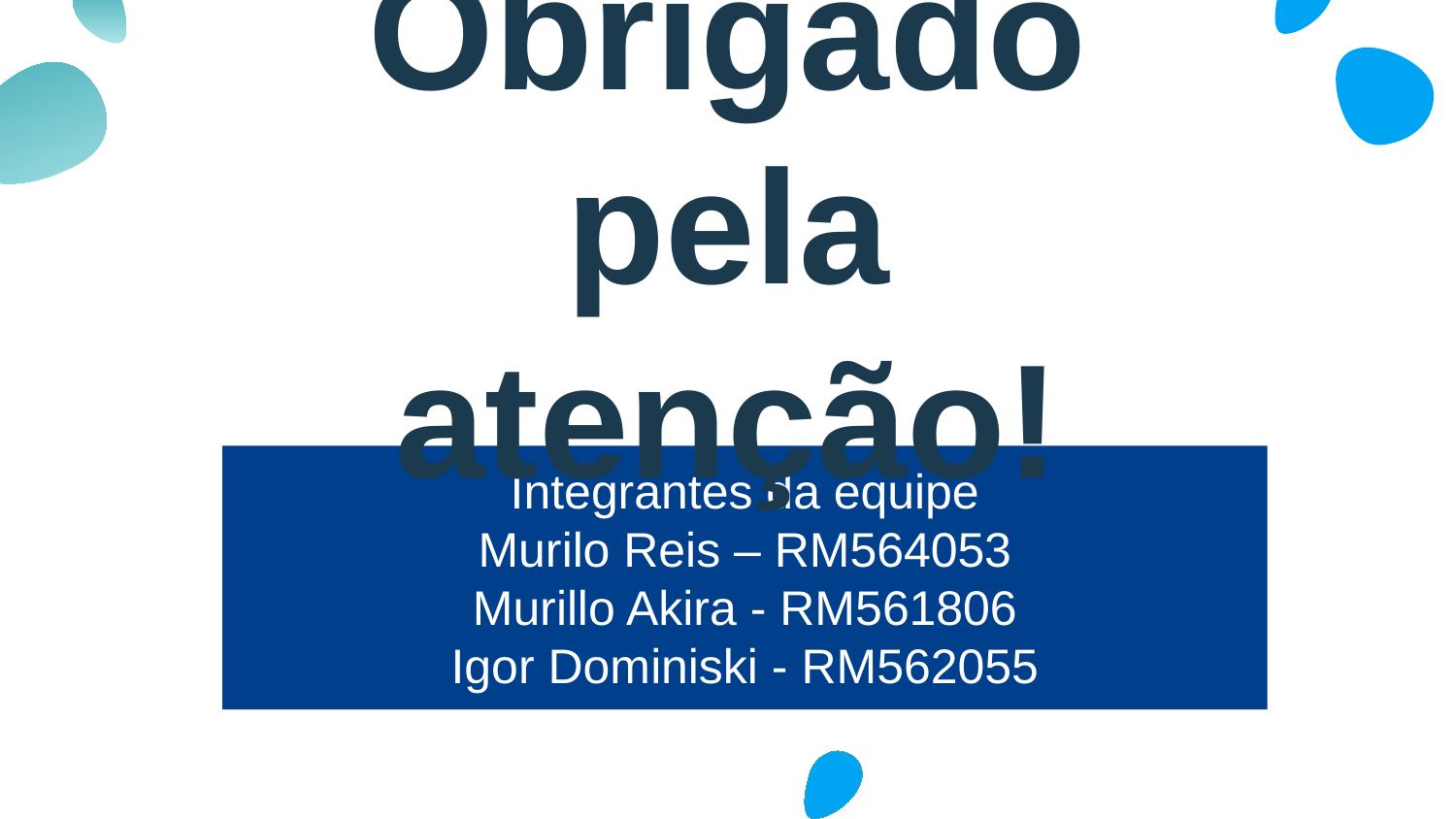

# Obrigado pela atenção!
Integrantes da equipe
Murilo Reis – RM564053
Murillo Akira - RM561806
Igor Dominiski - RM562055